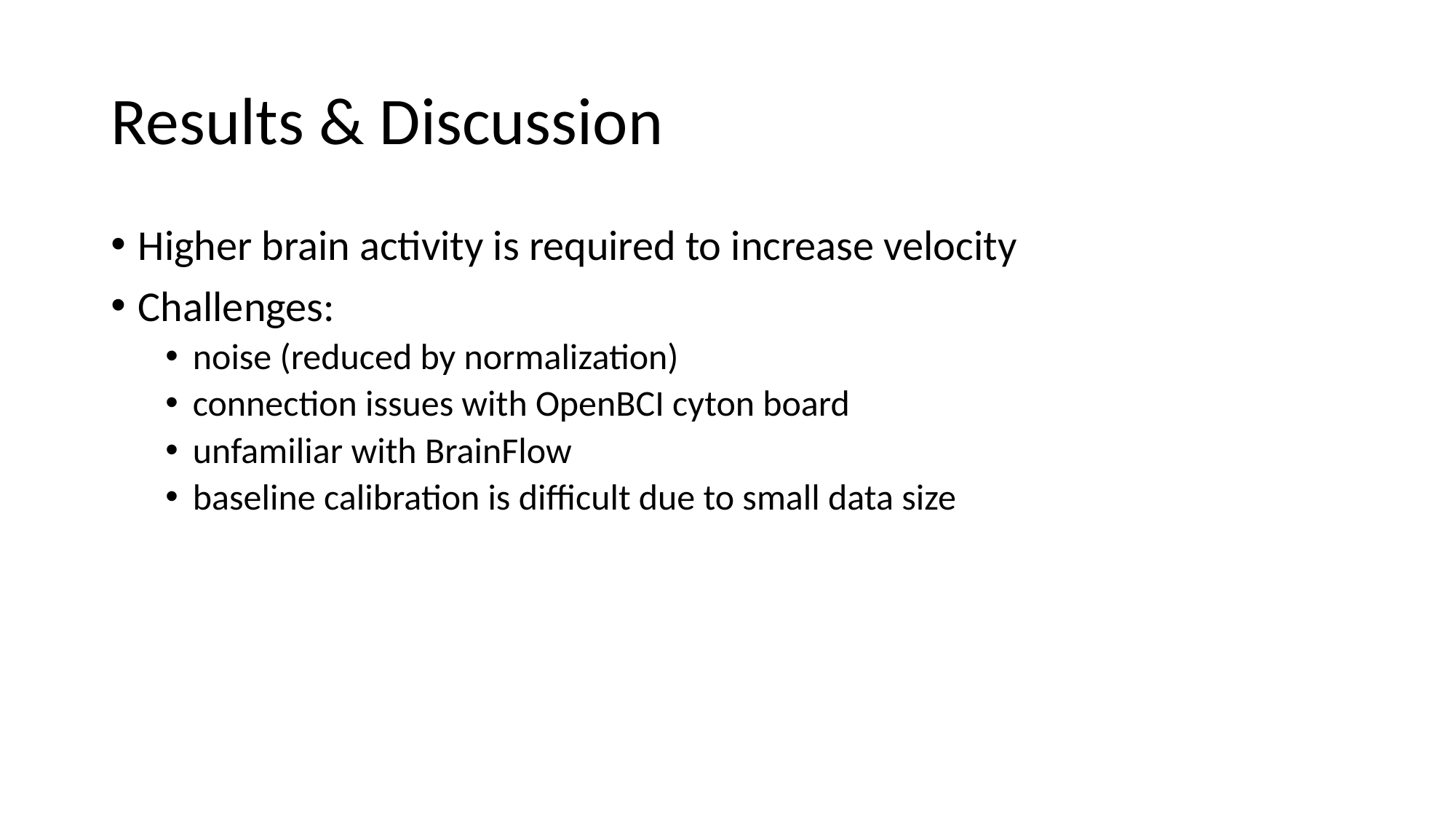

# Results & Discussion
Higher brain activity is required to increase velocity
Challenges:
noise (reduced by normalization)
connection issues with OpenBCI cyton board
unfamiliar with BrainFlow
baseline calibration is difficult due to small data size